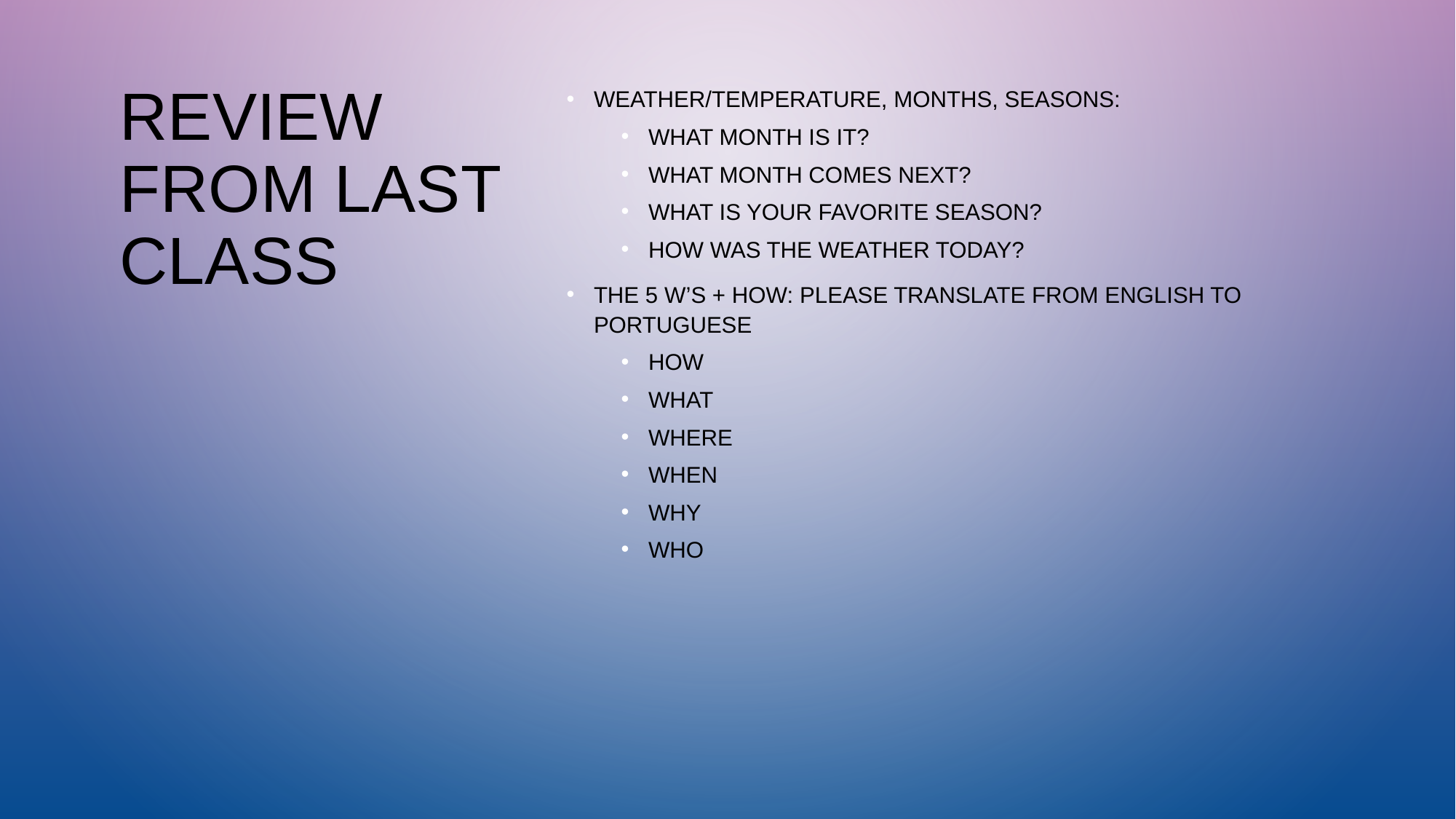

# REVIEW FROM LAST CLASS
WEATHER/TEMPERATURE, MONTHS, SEASONS:
WHAT MONTH IS IT?
WHAT MONTH COMES NEXT?
WHAT IS YOUR FAVORITE SEASON?
HOW WAS THE WEATHER TODAY?
THE 5 W’S + HOW: PLEASE TRANSLATE FROM ENGLISH TO PORTUGUESE
HOW
WHAT
WHERE
WHEN
WHY
WHO